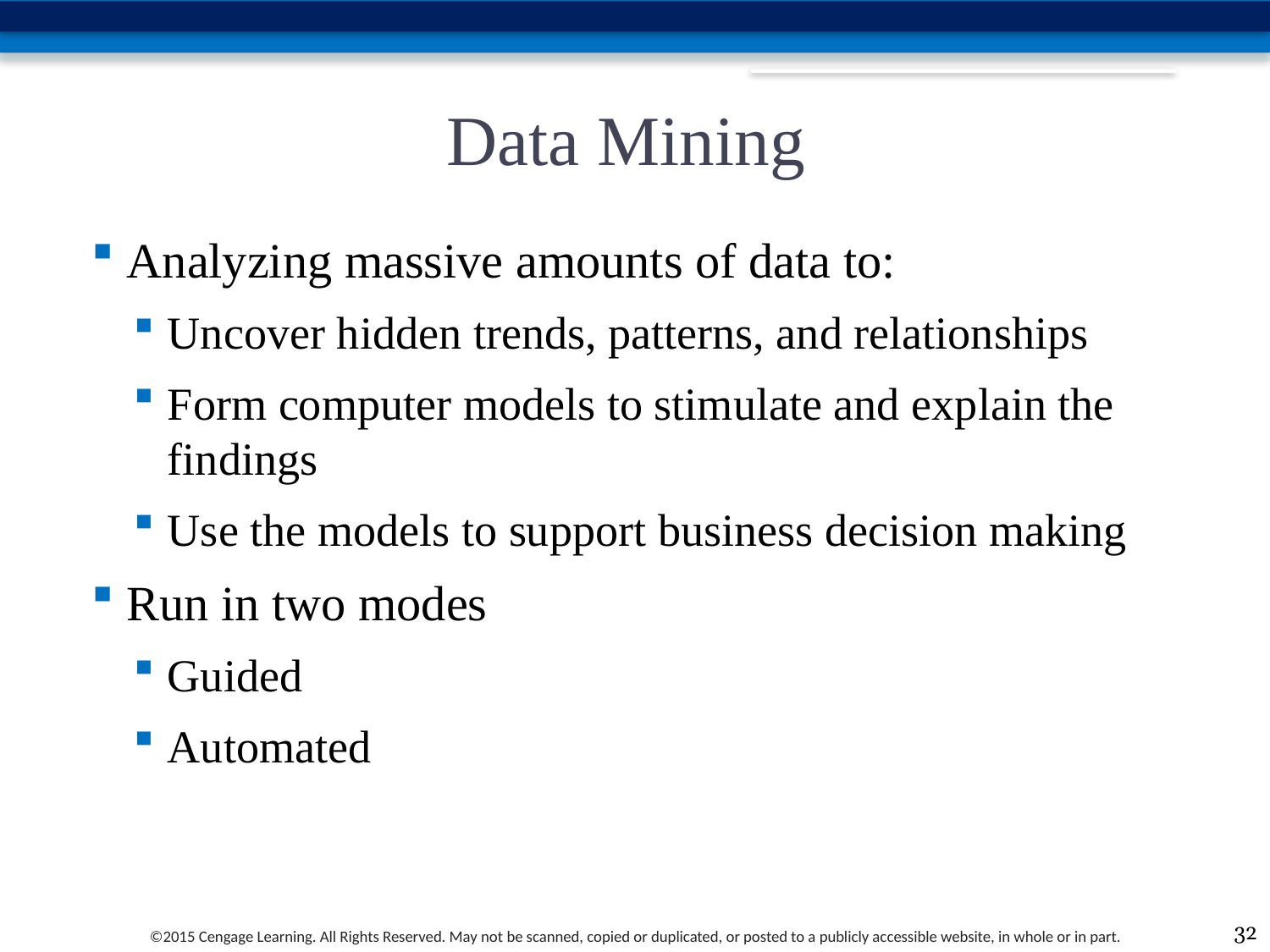

# Data Mining
Analyzing massive amounts of data to:
Uncover hidden trends, patterns, and relationships
Form computer models to stimulate and explain the findings
Use the models to support business decision making
Run in two modes
Guided
Automated
32